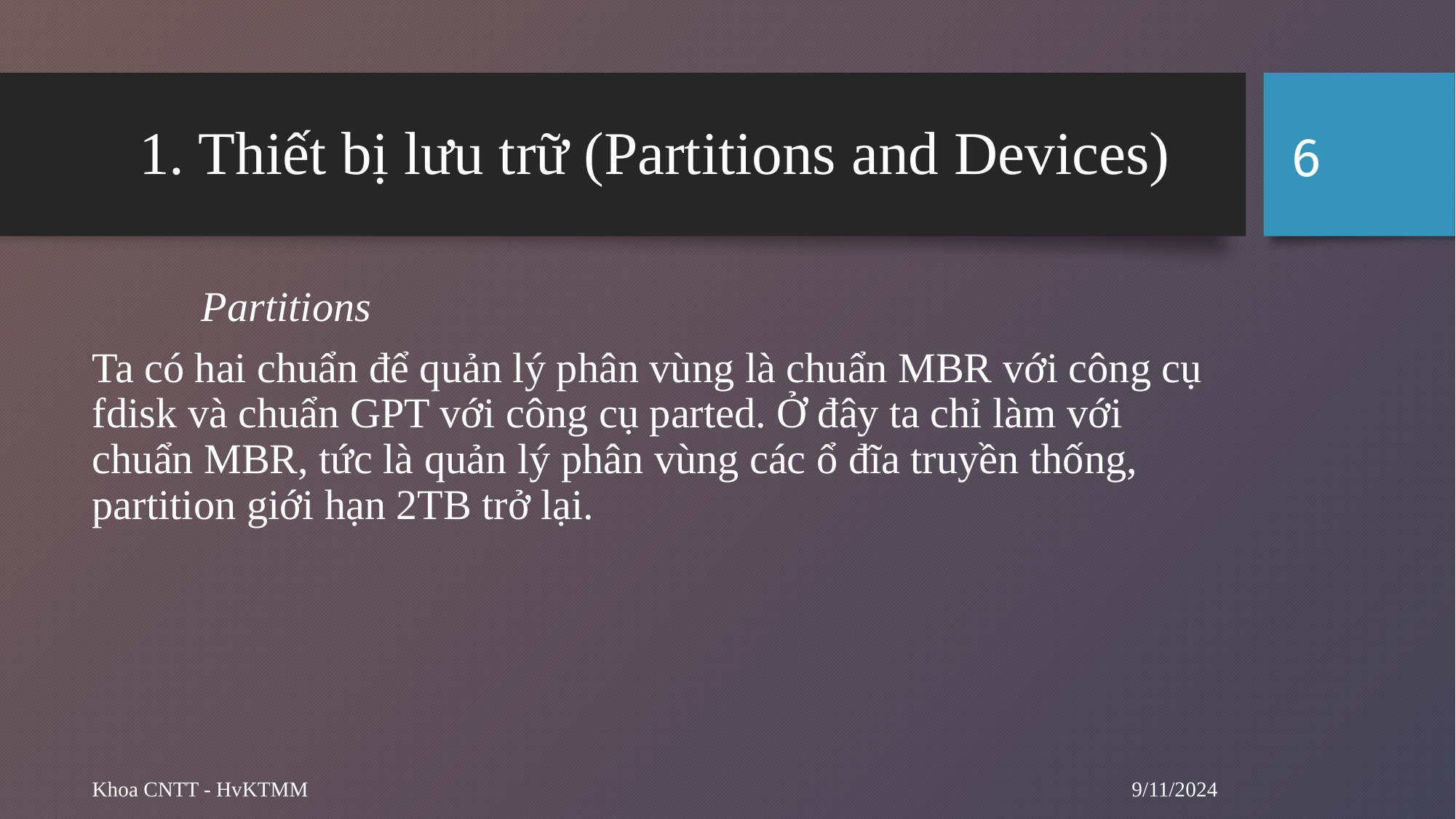

6
# 1. Thiết bị lưu trữ (Partitions and Devices)
	Partitions
Ta có hai chuẩn để quản lý phân vùng là chuẩn MBR với công cụ fdisk và chuẩn GPT với công cụ parted. Ở đây ta chỉ làm với chuẩn MBR, tức là quản lý phân vùng các ổ đĩa truyền thống, partition giới hạn 2TB trở lại.

9/11/2024
Khoa CNTT - HvKTMM